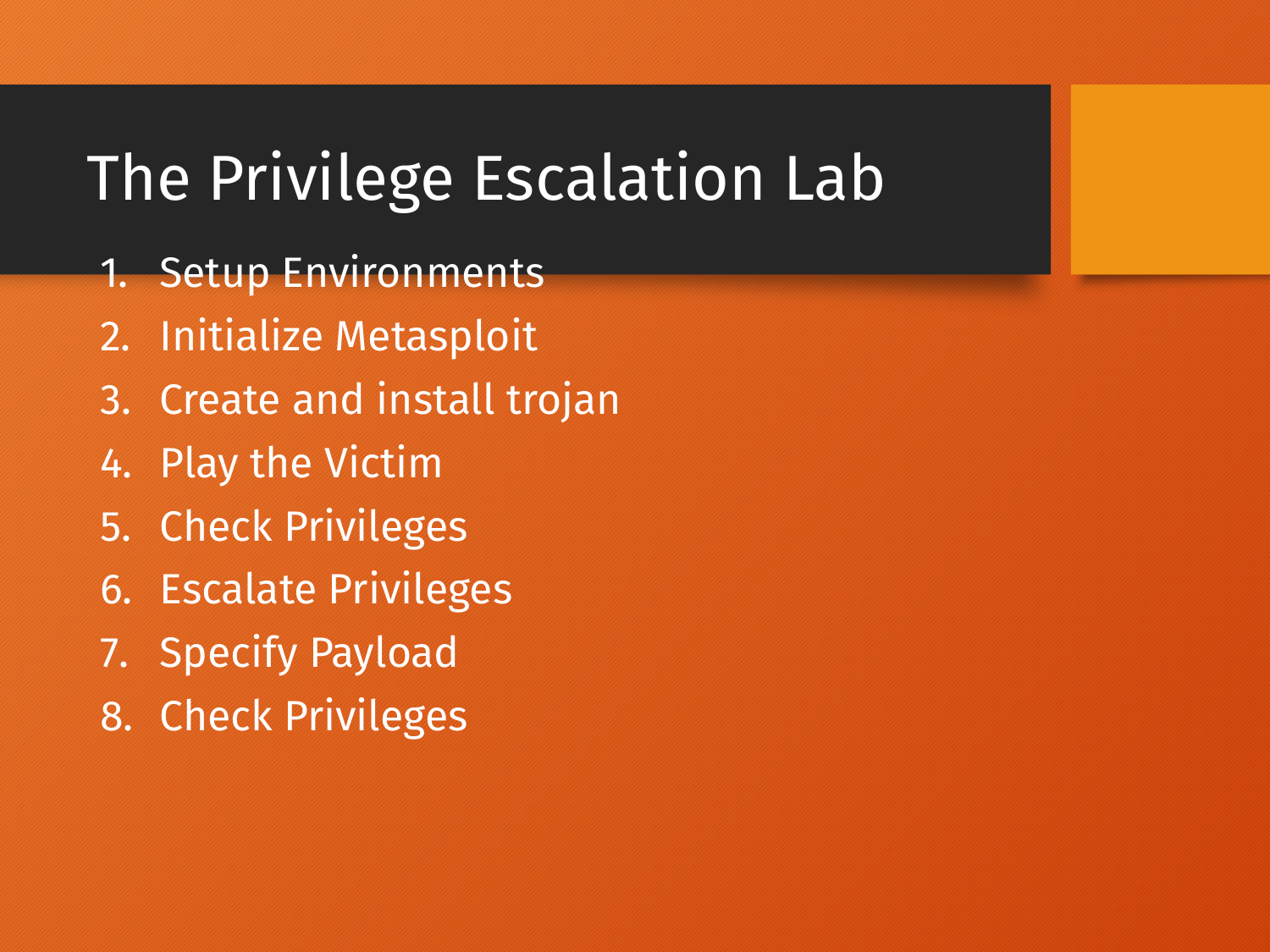

# The Privilege Escalation Lab
Setup Environments
Initialize Metasploit
Create and install trojan
Play the Victim
Check Privileges
Escalate Privileges
Specify Payload
Check Privileges